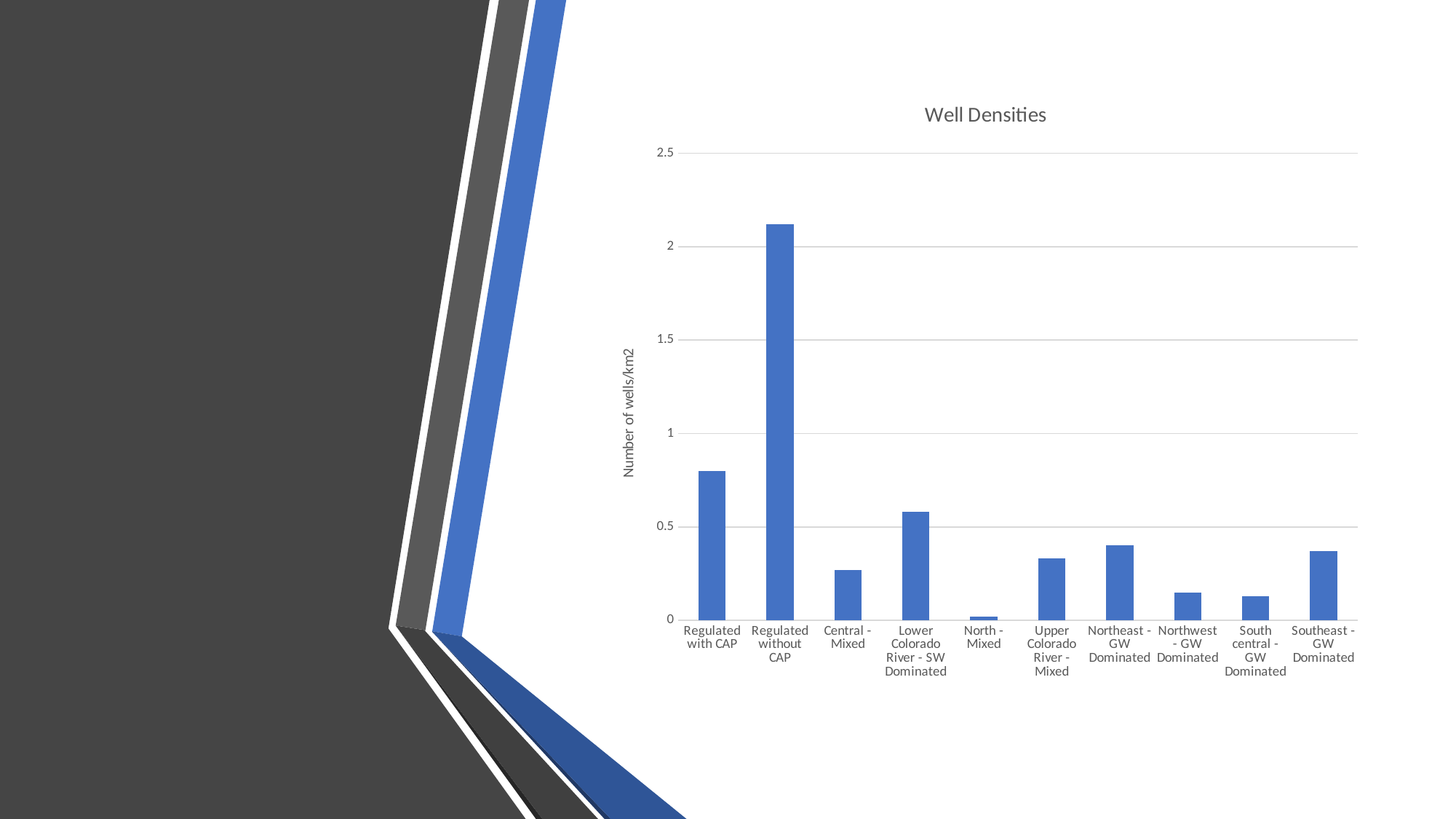

#

### Chart: Well Densities

| Category | #/km^2 |
|---|---|
| Regulated with CAP | 0.8 |
| Regulated without CAP | 2.12 |
| Central - Mixed | 0.27 |
| Lower Colorado River - SW Dominated | 0.58 |
| North - Mixed | 0.02 |
| Upper Colorado River - Mixed | 0.33 |
| Northeast - GW Dominated | 0.4 |
| Northwest - GW Dominated | 0.15 |
| South central - GW Dominated | 0.13 |
| Southeast - GW Dominated | 0.37 |